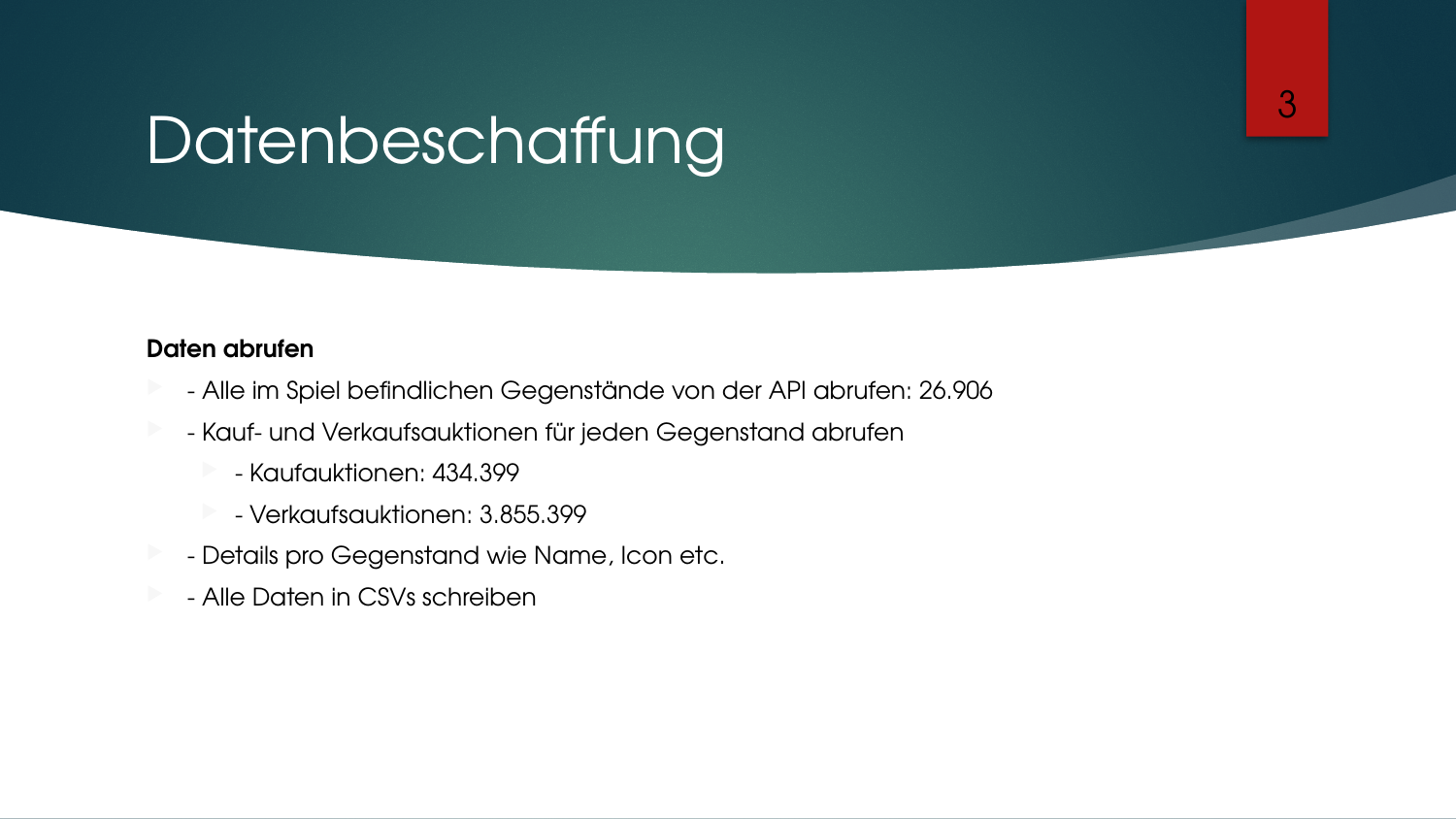

# Datenbeschaffung
3

Daten abrufen
- Alle im Spiel befindlichen Gegenstände von der API abrufen: 26.906
- Kauf- und Verkaufsauktionen für jeden Gegenstand abrufen
- Kaufauktionen: 434.399
- Verkaufsauktionen: 3.855.399
- Details pro Gegenstand wie Name, Icon etc.
- Alle Daten in CSVs schreiben